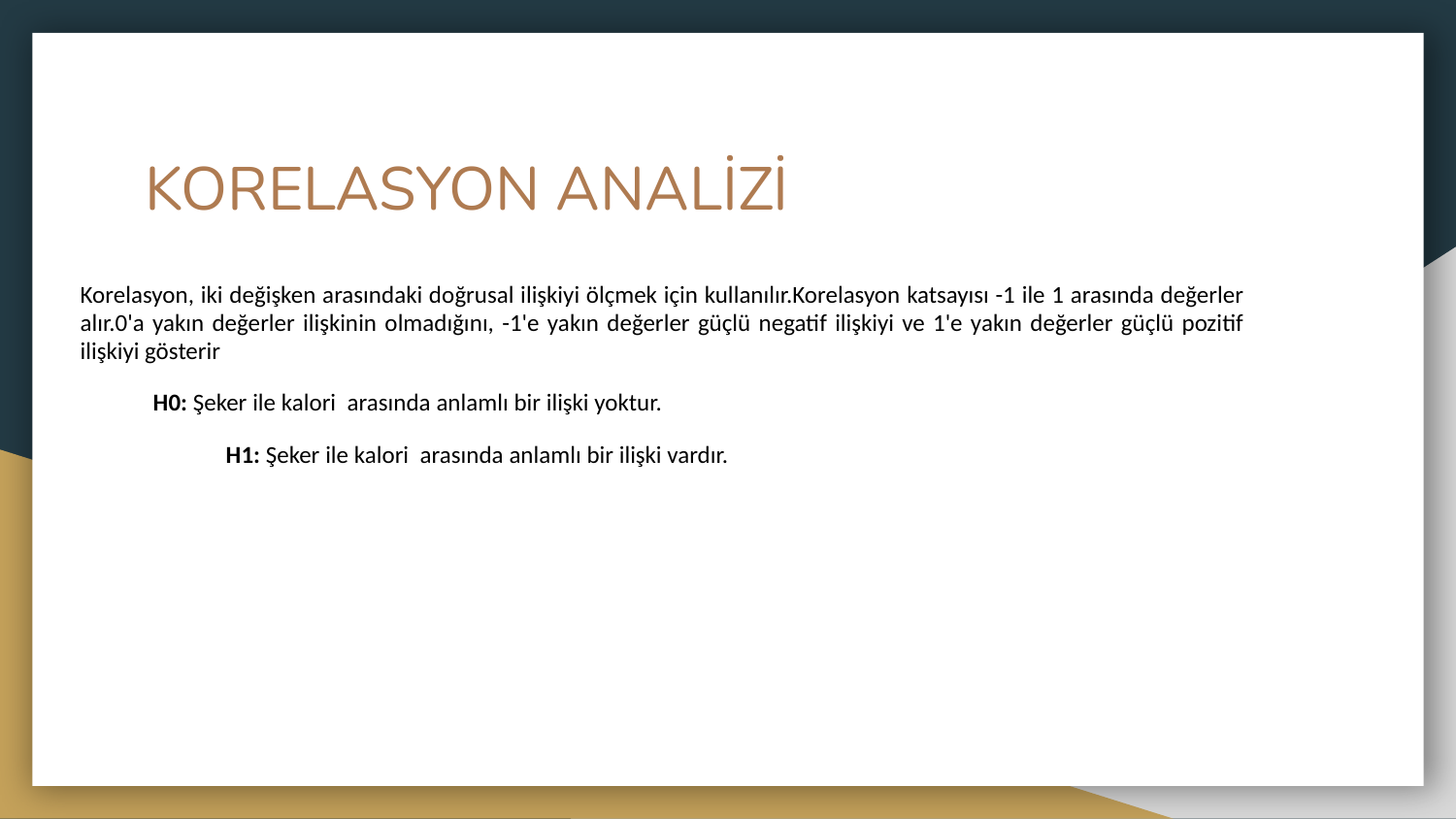

# KORELASYON ANALİZİ
Korelasyon, iki değişken arasındaki doğrusal ilişkiyi ölçmek için kullanılır.Korelasyon katsayısı -1 ile 1 arasında değerler alır.0'a yakın değerler ilişkinin olmadığını, -1'e yakın değerler güçlü negatif ilişkiyi ve 1'e yakın değerler güçlü pozitif ilişkiyi gösterir
H0: Şeker ile kalori  arasında anlamlı bir ilişki yoktur.
	H1: Şeker ile kalori  arasında anlamlı bir ilişki vardır.